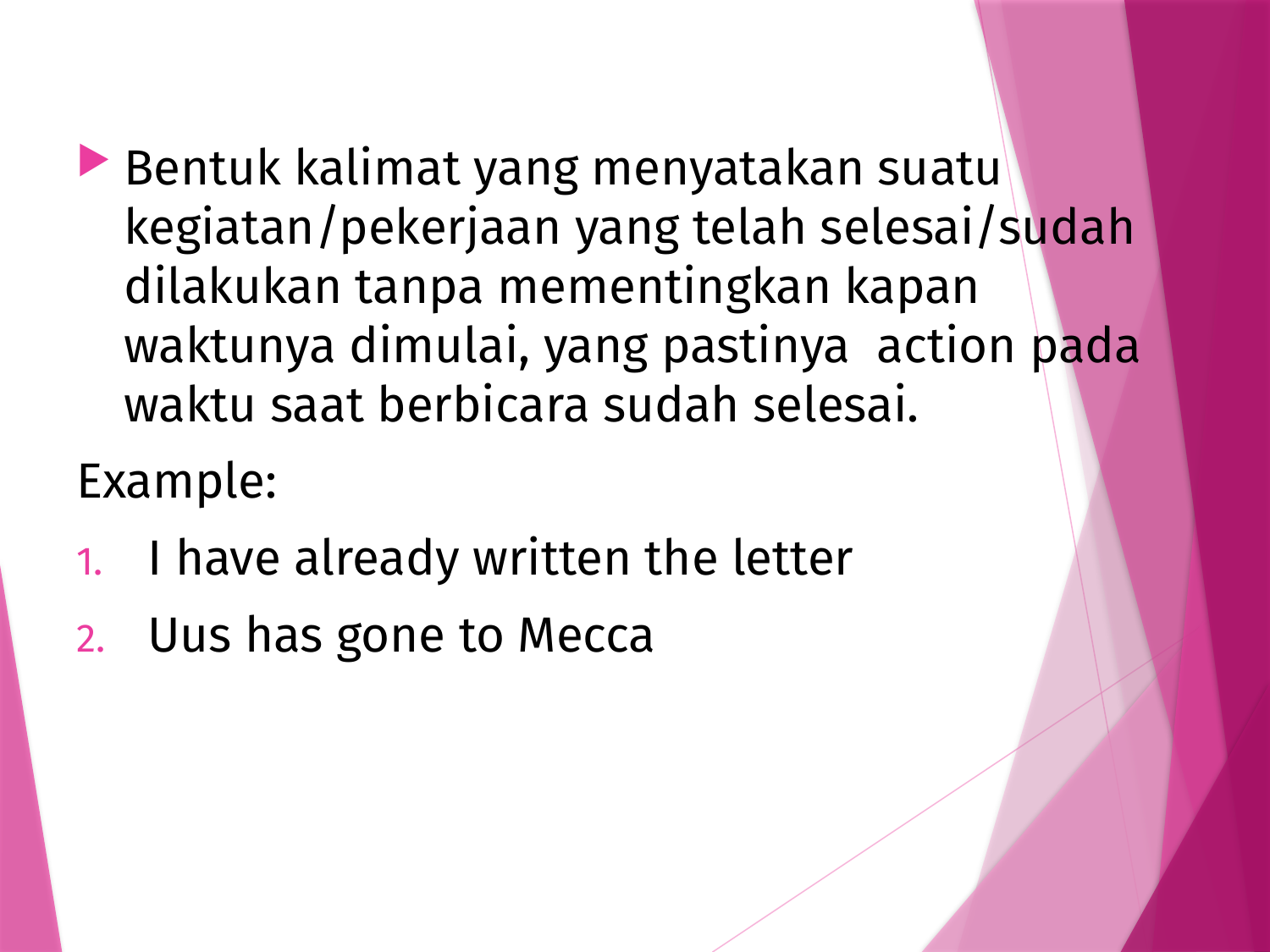

Bentuk kalimat yang menyatakan suatu kegiatan/pekerjaan yang telah selesai/sudah dilakukan tanpa mementingkan kapan waktunya dimulai, yang pastinya  action pada waktu saat berbicara sudah selesai.
Example:
I have already written the letter
Uus has gone to Mecca